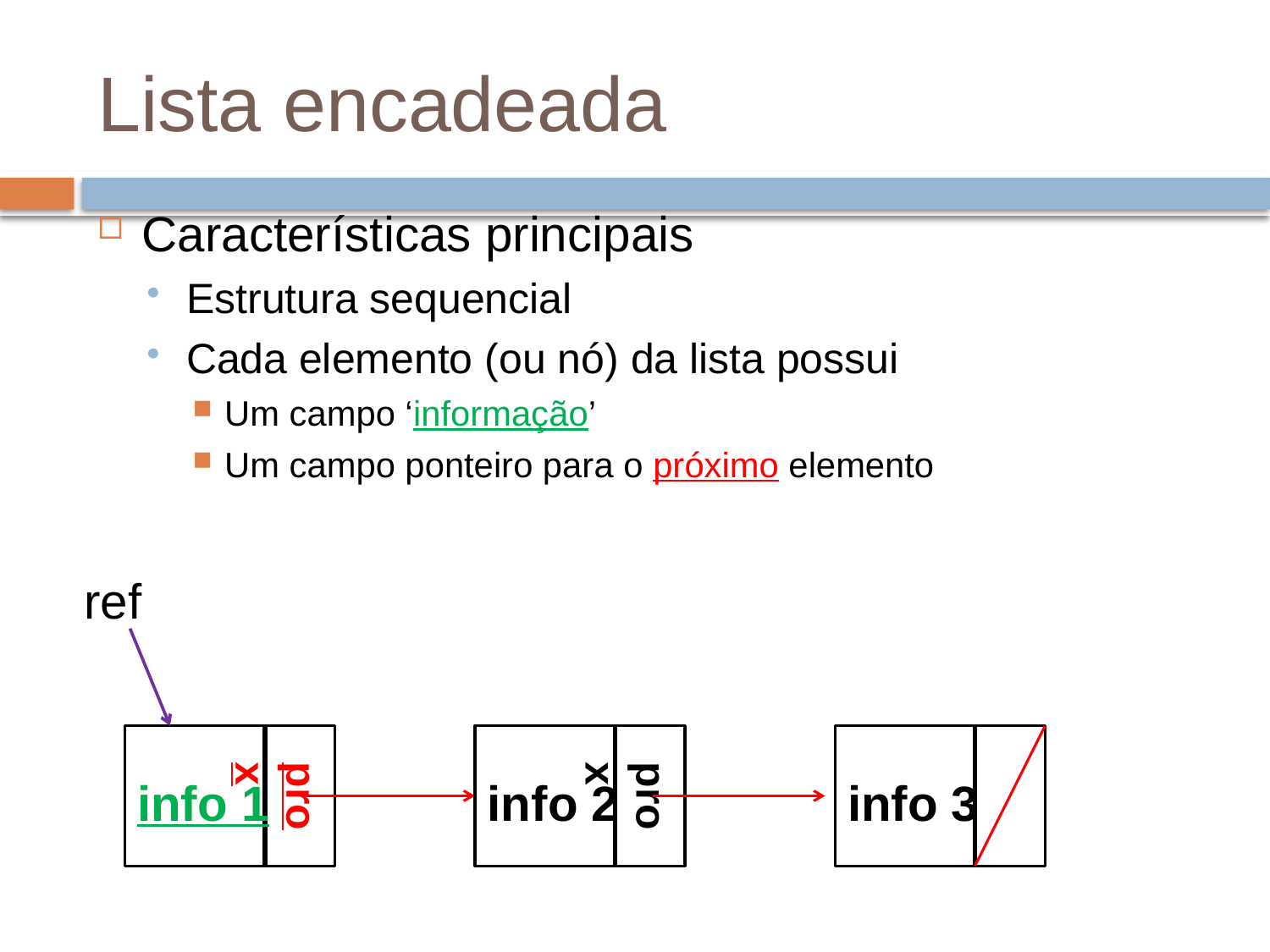

# Lista encadeada
Características principais
Estrutura sequencial
Cada elemento (ou nó) da lista possui
Um campo ‘informação’
Um campo ponteiro para o próximo elemento
ref

info 1
info 2
info 3
prox
prox